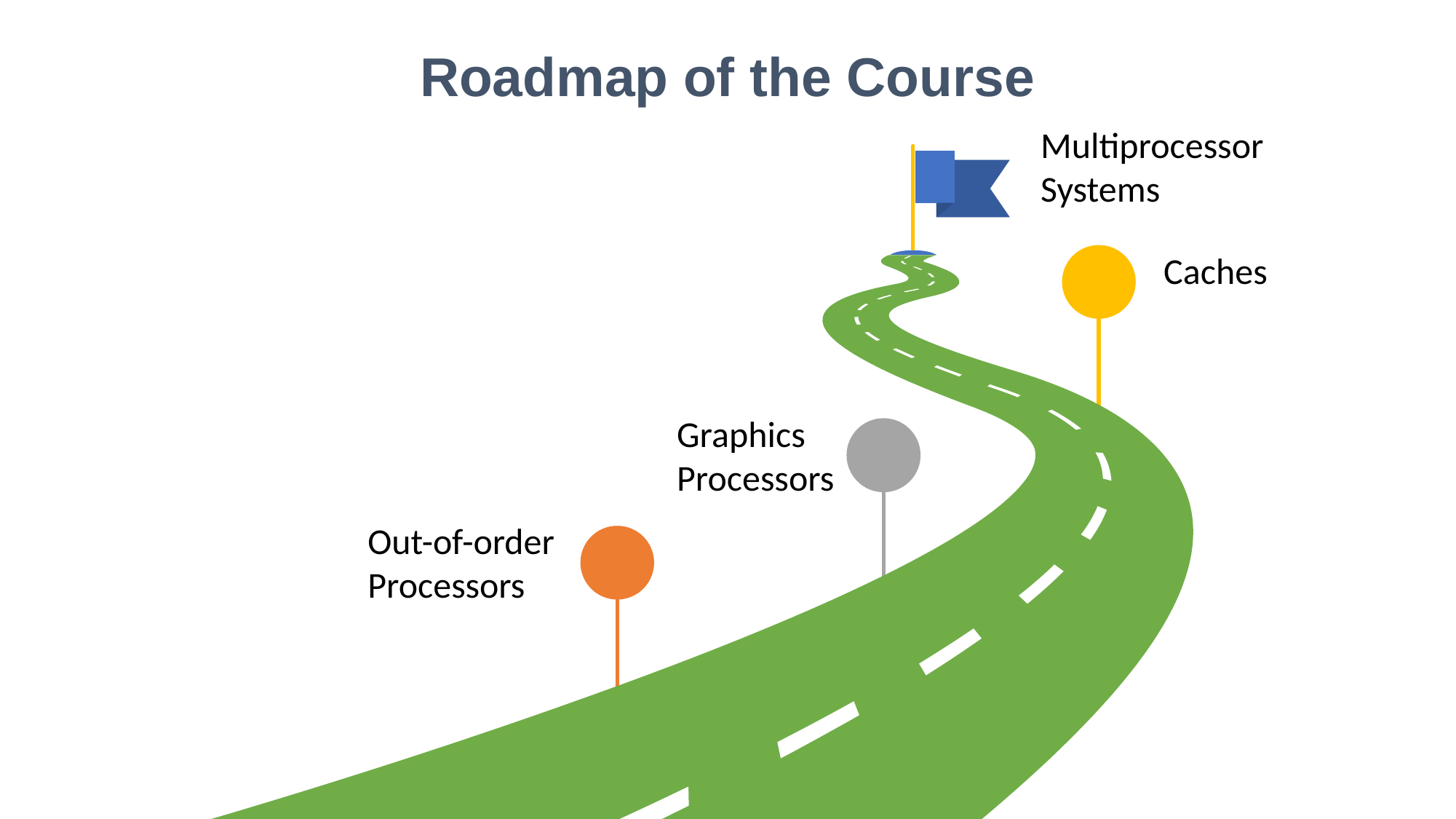

Roadmap of the Course
Multiprocessor
Systems

Caches

Graphics
Processors

Out-of-order
Processors